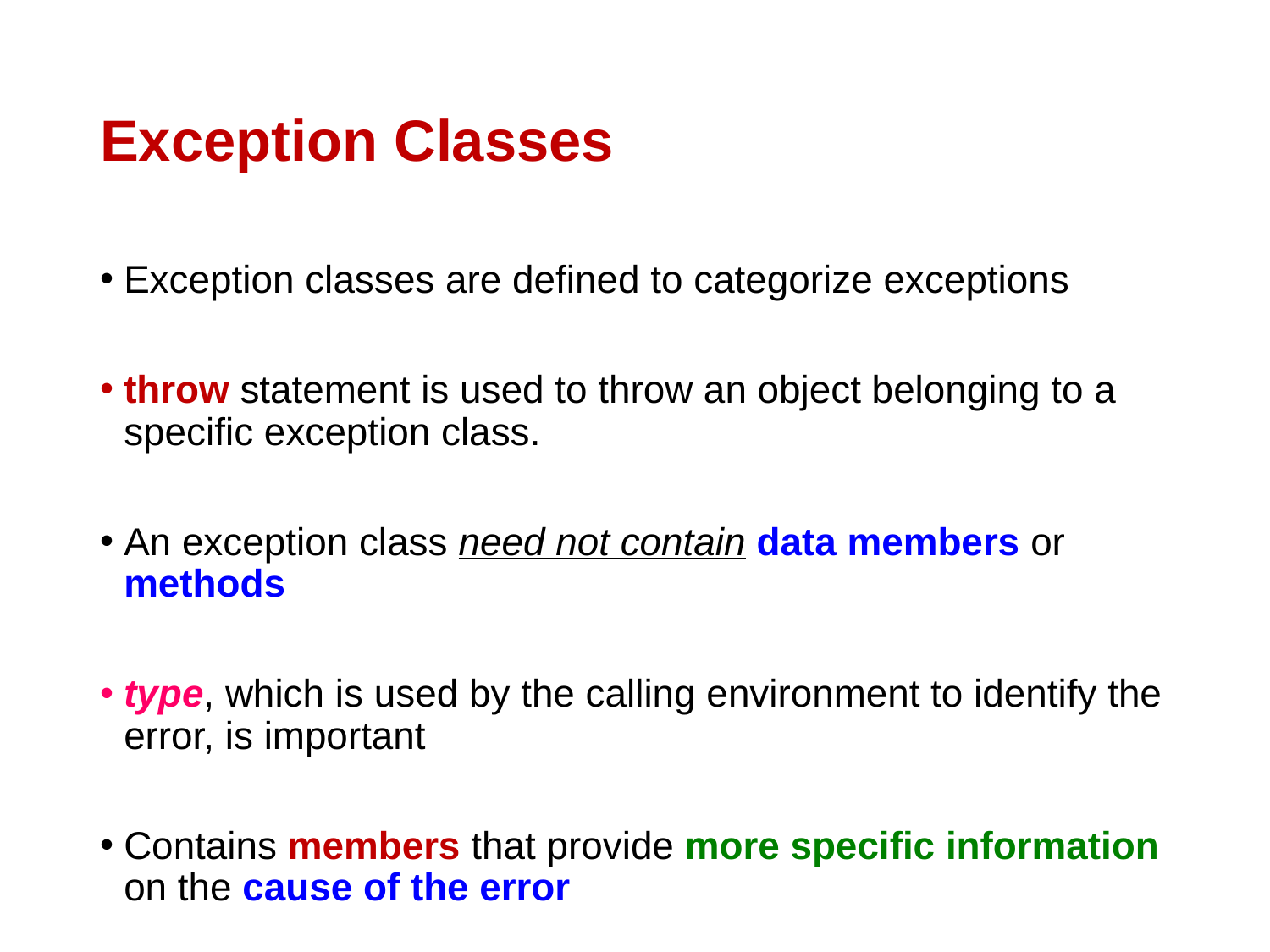

# Exception Classes
Exception classes are defined to categorize exceptions

throw statement is used to throw an object belonging to a specific exception class.

An exception class need not contain data members or methods

type, which is used by the calling environment to identify the error, is important

Contains members that provide more specific information on the cause of the error